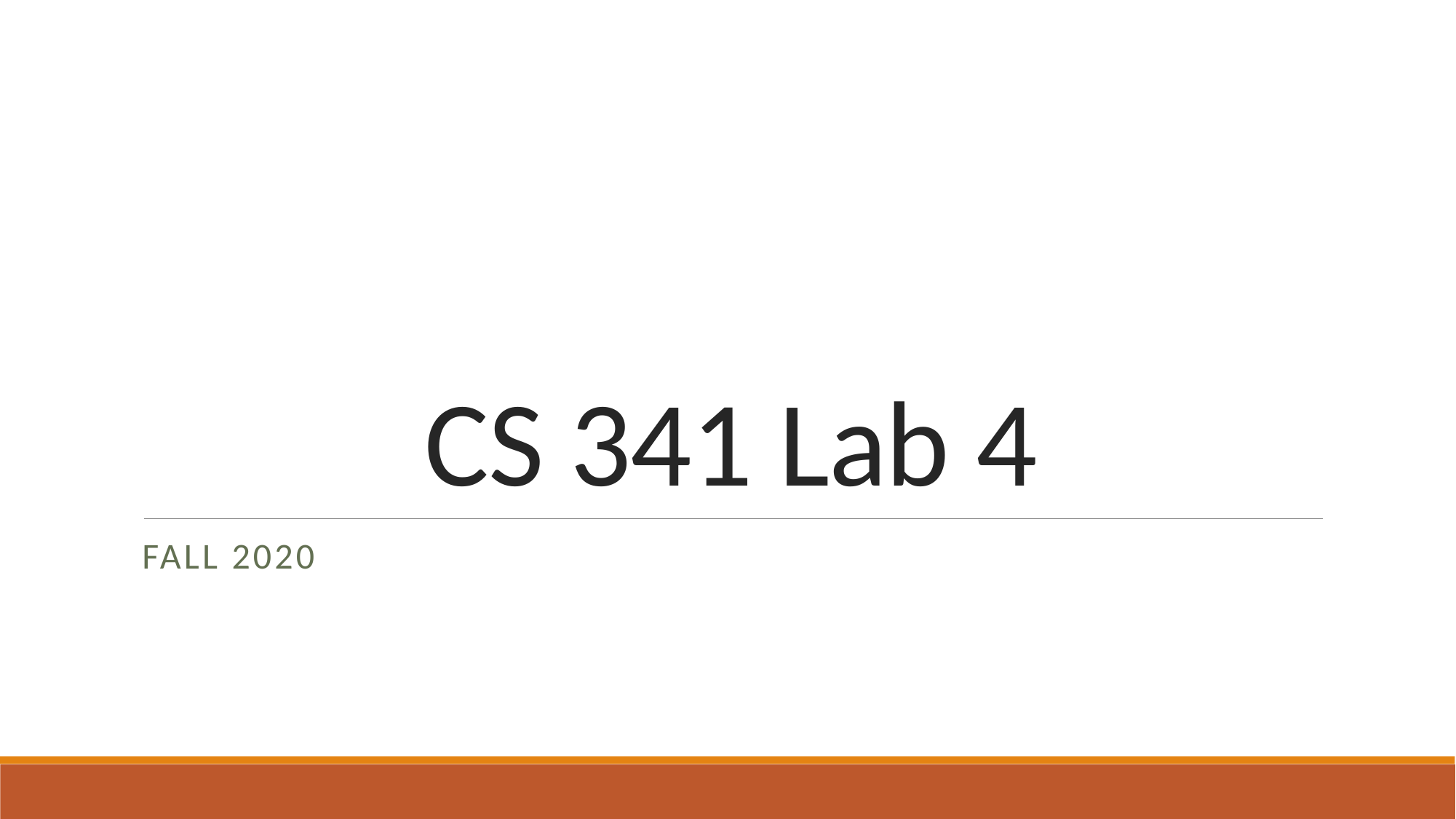

# CS 341 Lab 4
Fall 2020